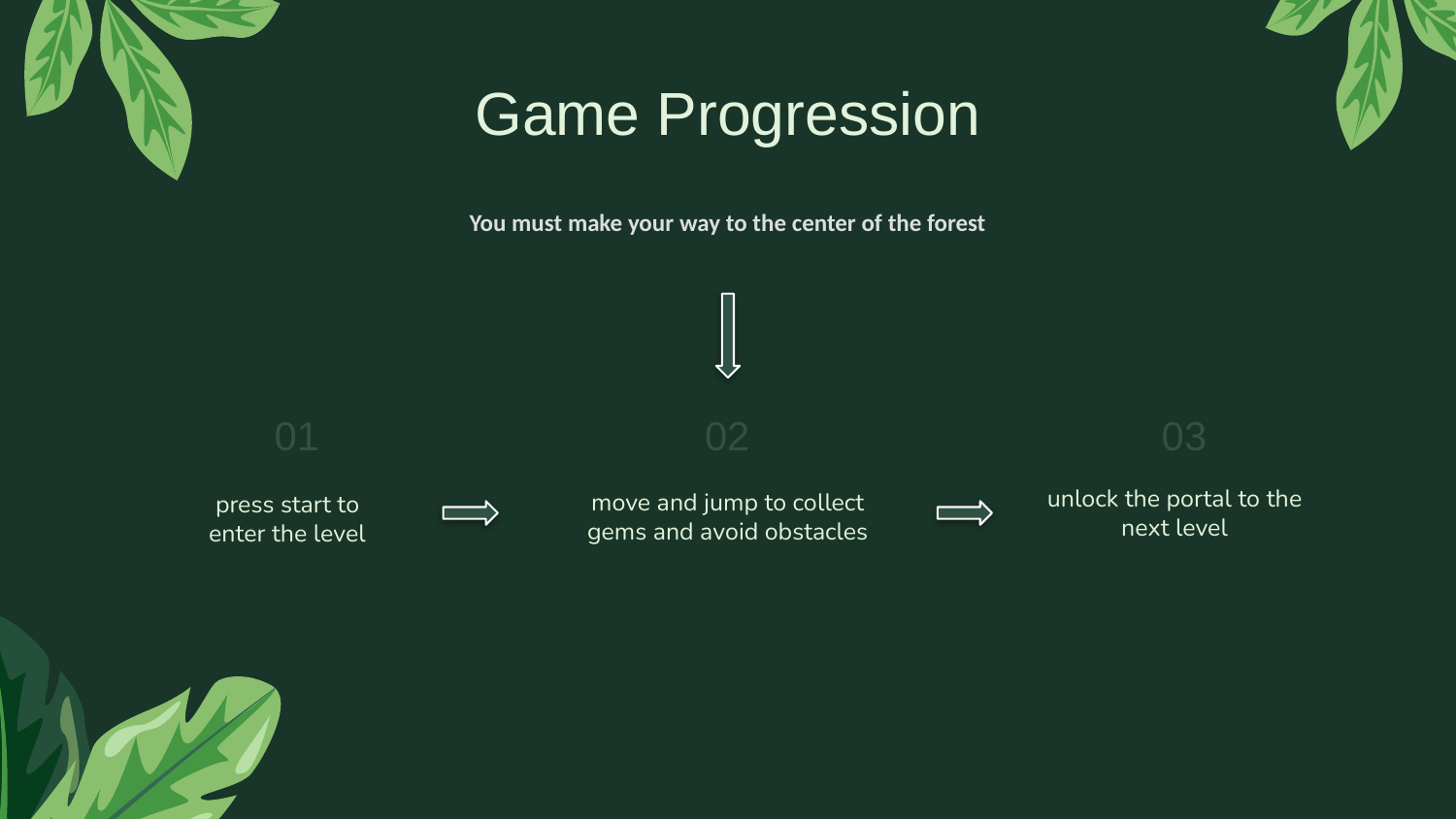

# Game Progression
You must make your way to the center of the forest

01
02
03
press start to enter the level
unlock the portal to the next level
move and jump to collect gems and avoid obstacles